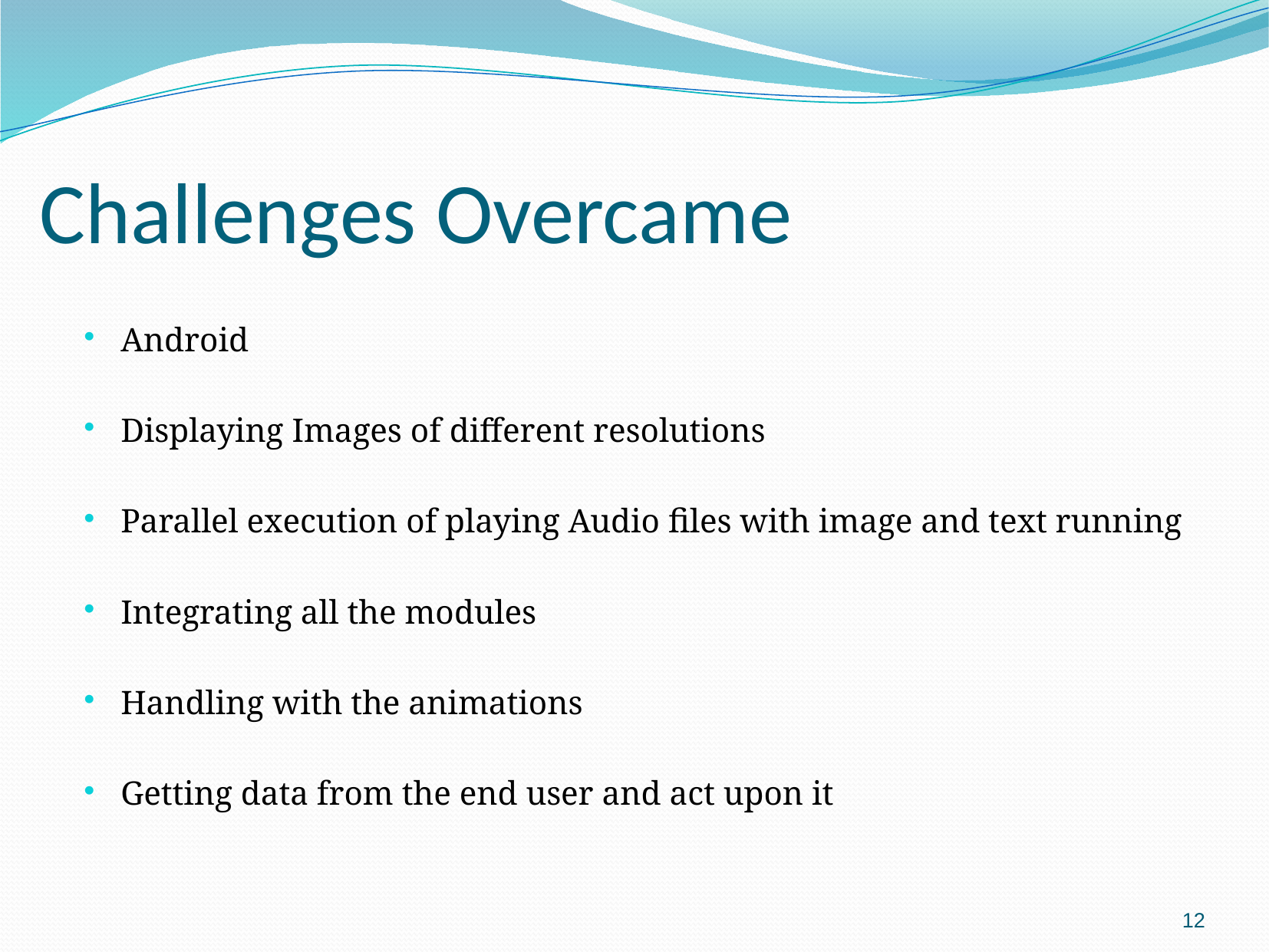

# Challenges Overcame
Android

Displaying Images of different resolutions

Parallel execution of playing Audio files with image and text running

Integrating all the modules

Handling with the animations

Getting data from the end user and act upon it
12